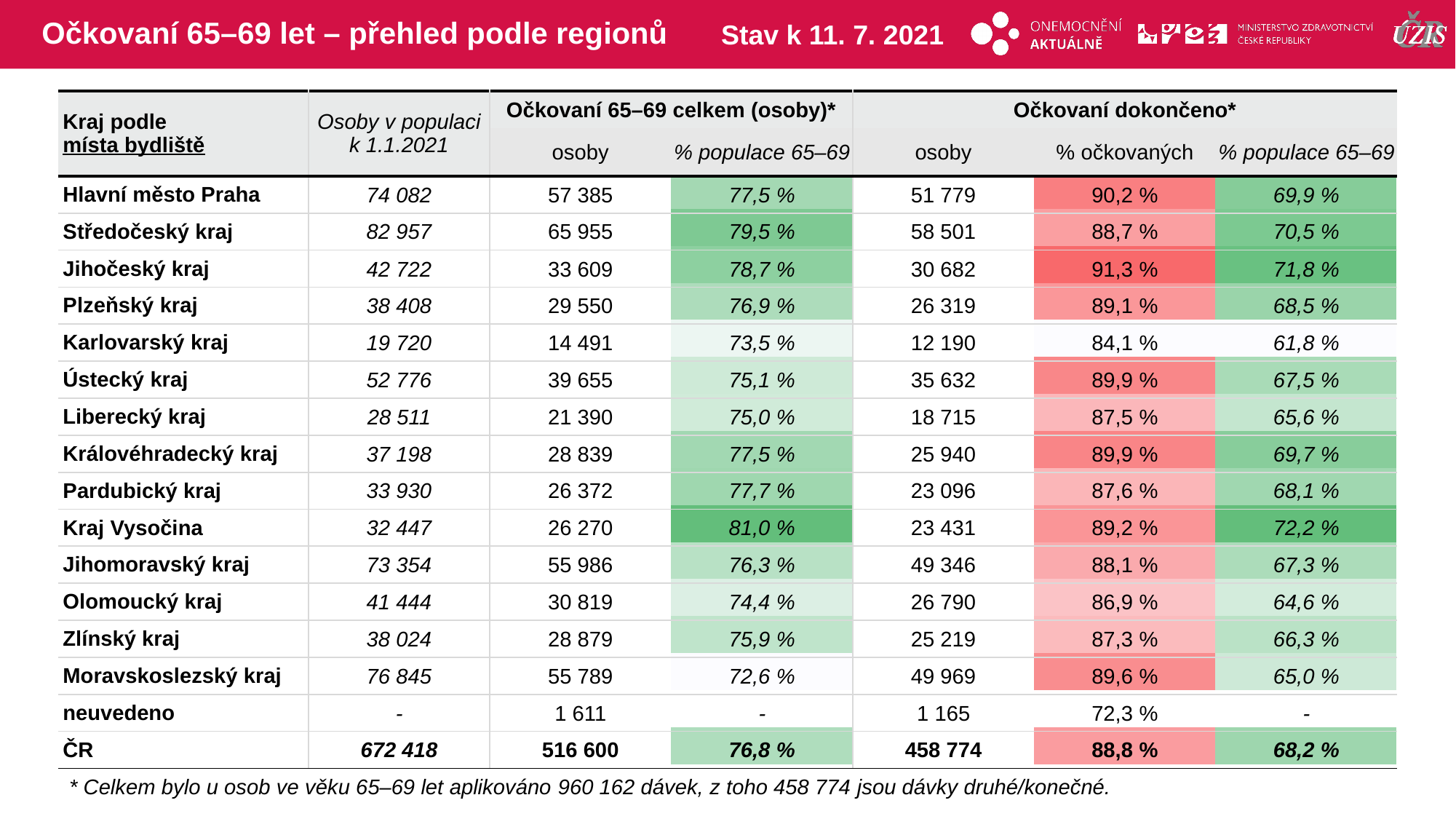

# Očkovaní 65–69 let – přehled podle regionů
Stav k 11. 7. 2021
| Kraj podle místa bydliště | Osoby v populaci k 1.1.2021 | Očkovaní 65–69 celkem (osoby)\* |  | Očkovaní dokončeno\* |  |  |
| --- | --- | --- | --- | --- | --- | --- |
|  |  | osoby | % populace 65–69 | osoby | % očkovaných | % populace 65–69 |
| Hlavní město Praha | 74 082 | 57 385 | 77,5 % | 51 779 | 90,2 % | 69,9 % |
| Středočeský kraj | 82 957 | 65 955 | 79,5 % | 58 501 | 88,7 % | 70,5 % |
| Jihočeský kraj | 42 722 | 33 609 | 78,7 % | 30 682 | 91,3 % | 71,8 % |
| Plzeňský kraj | 38 408 | 29 550 | 76,9 % | 26 319 | 89,1 % | 68,5 % |
| Karlovarský kraj | 19 720 | 14 491 | 73,5 % | 12 190 | 84,1 % | 61,8 % |
| Ústecký kraj | 52 776 | 39 655 | 75,1 % | 35 632 | 89,9 % | 67,5 % |
| Liberecký kraj | 28 511 | 21 390 | 75,0 % | 18 715 | 87,5 % | 65,6 % |
| Královéhradecký kraj | 37 198 | 28 839 | 77,5 % | 25 940 | 89,9 % | 69,7 % |
| Pardubický kraj | 33 930 | 26 372 | 77,7 % | 23 096 | 87,6 % | 68,1 % |
| Kraj Vysočina | 32 447 | 26 270 | 81,0 % | 23 431 | 89,2 % | 72,2 % |
| Jihomoravský kraj | 73 354 | 55 986 | 76,3 % | 49 346 | 88,1 % | 67,3 % |
| Olomoucký kraj | 41 444 | 30 819 | 74,4 % | 26 790 | 86,9 % | 64,6 % |
| Zlínský kraj | 38 024 | 28 879 | 75,9 % | 25 219 | 87,3 % | 66,3 % |
| Moravskoslezský kraj | 76 845 | 55 789 | 72,6 % | 49 969 | 89,6 % | 65,0 % |
| neuvedeno | - | 1 611 | - | 1 165 | 72,3 % | - |
| ČR | 672 418 | 516 600 | 76,8 % | 458 774 | 88,8 % | 68,2 % |
|  |  |  |  |  |  |
| --- | --- | --- | --- | --- | --- |
|  |  |  |  |  |  |
|  |  |  |  |  |  |
|  |  |  |  |  |  |
|  |  |  |  |  |  |
|  |  |  |  |  |  |
|  |  |  |  |  |  |
|  |  |  |  |  |  |
|  |  |  |  |  |  |
|  |  |  |  |  |  |
|  |  |  |  |  |  |
|  |  |  |  |  |  |
|  |  |  |  |  |  |
|  |  |  |  |  |  |
|  |  |  |  |  |  |
|  |  |  |  |  |  |
* Celkem bylo u osob ve věku 65–69 let aplikováno 960 162 dávek, z toho 458 774 jsou dávky druhé/konečné.